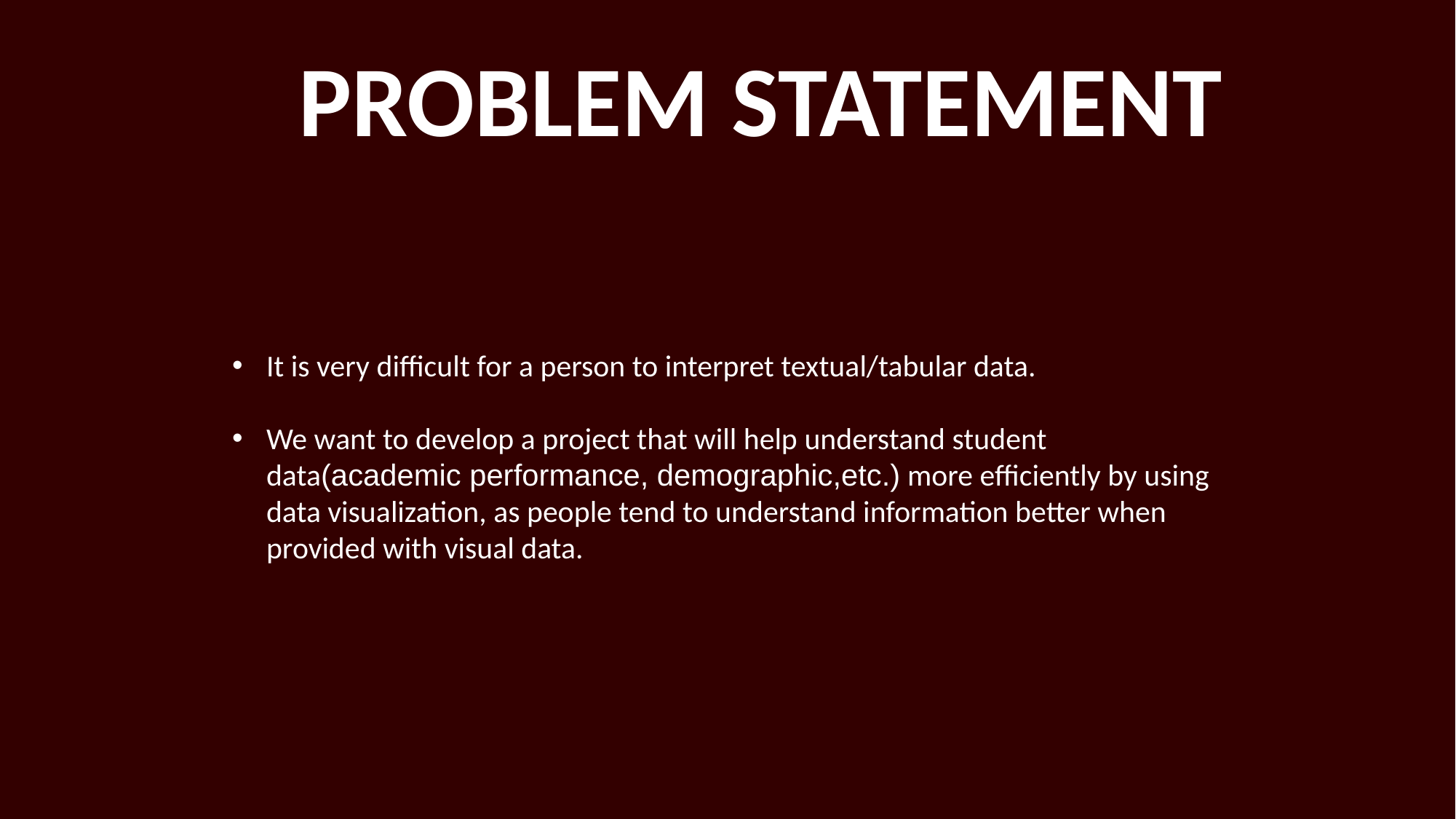

PROBLEM STATEMENT

It is very difficult for a person to interpret textual/tabular data.

We want to develop a project that will help understand student data(academic performance, demographic,etc.) more efficiently by using data visualization, as people tend to understand information better when provided with visual data.